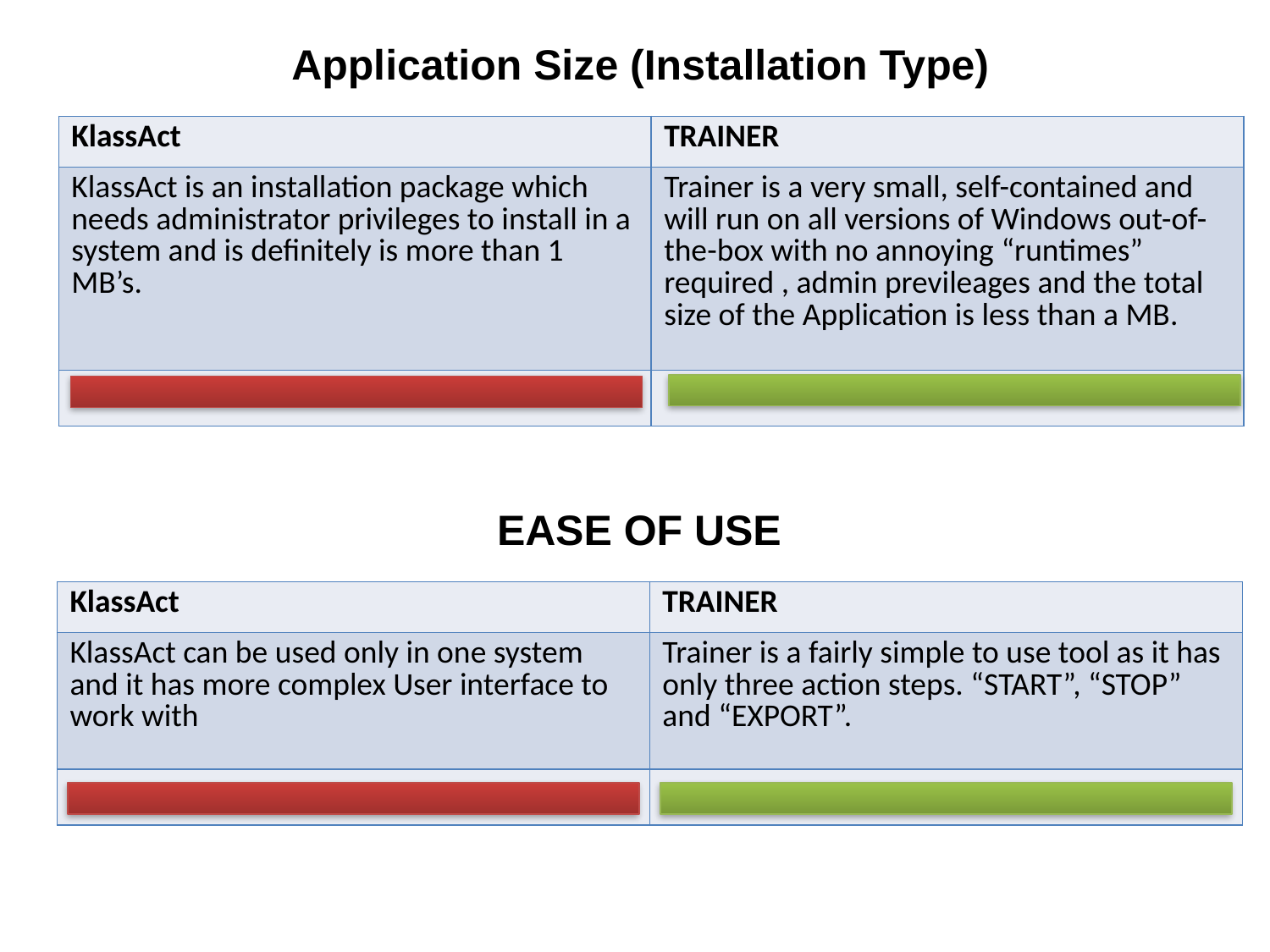

Application Size (Installation Type)
| KlassAct | TRAINER |
| --- | --- |
| KlassAct is an installation package which needs administrator privileges to install in a system and is definitely is more than 1 MB’s. | Trainer is a very small, self-contained and will run on all versions of Windows out-of-the-box with no annoying “runtimes” required , admin previleages and the total size of the Application is less than a MB. |
|  |  |

EASE OF USE
| KlassAct | TRAINER |
| --- | --- |
| KlassAct can be used only in one system and it has more complex User interface to work with | Trainer is a fairly simple to use tool as it has only three action steps. “START”, “STOP” and “EXPORT”. |
|  |  |